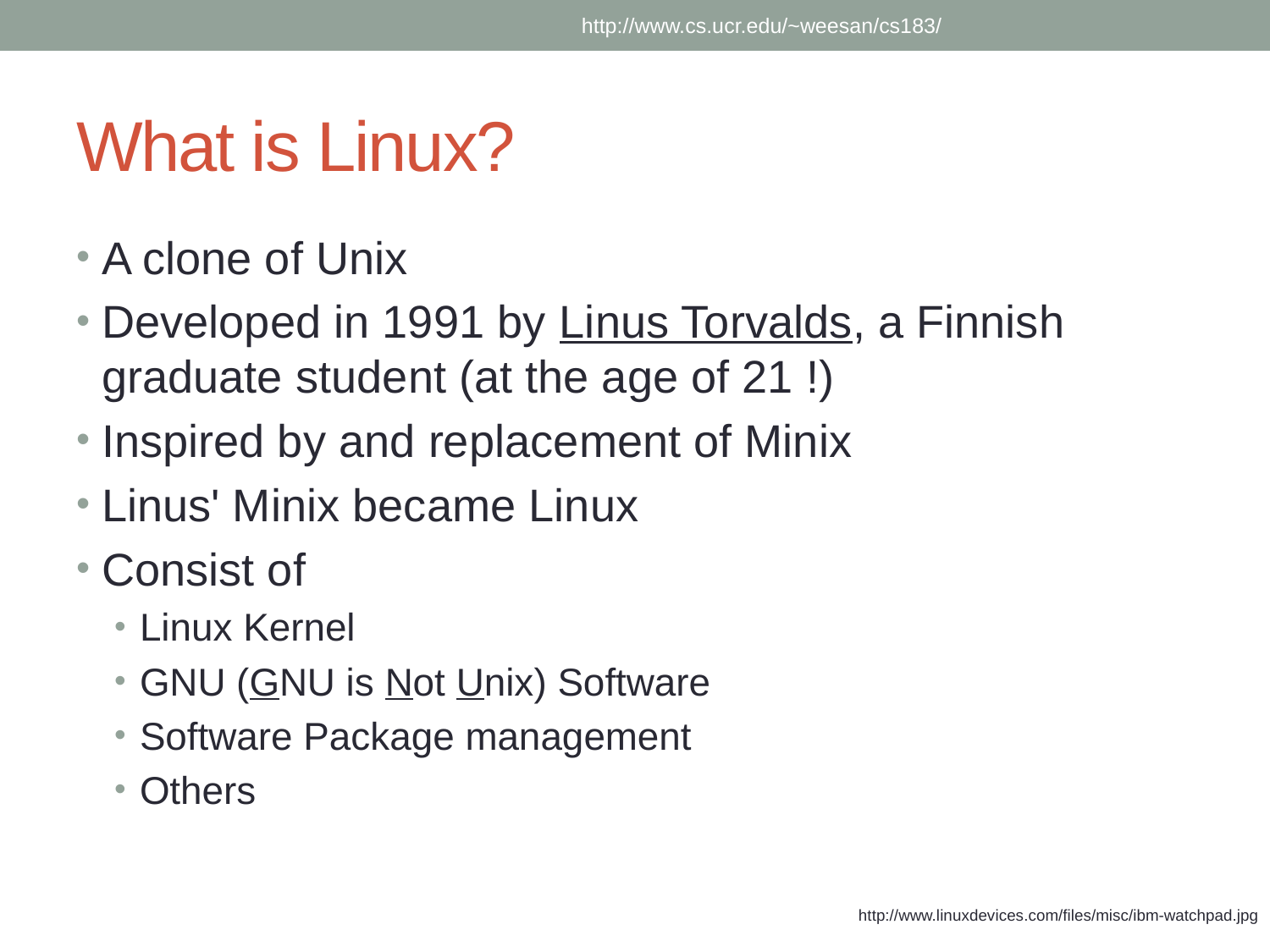

http://www.cs.ucr.edu/~weesan/cs183/
# What is Linux?
A clone of Unix
Developed in 1991 by Linus Torvalds, a Finnish graduate student (at the age of 21 !)
Inspired by and replacement of Minix
Linus' Minix became Linux
Consist of
Linux Kernel
GNU (GNU is Not Unix) Software
Software Package management
Others
http://www.linuxdevices.com/files/misc/ibm-watchpad.jpg